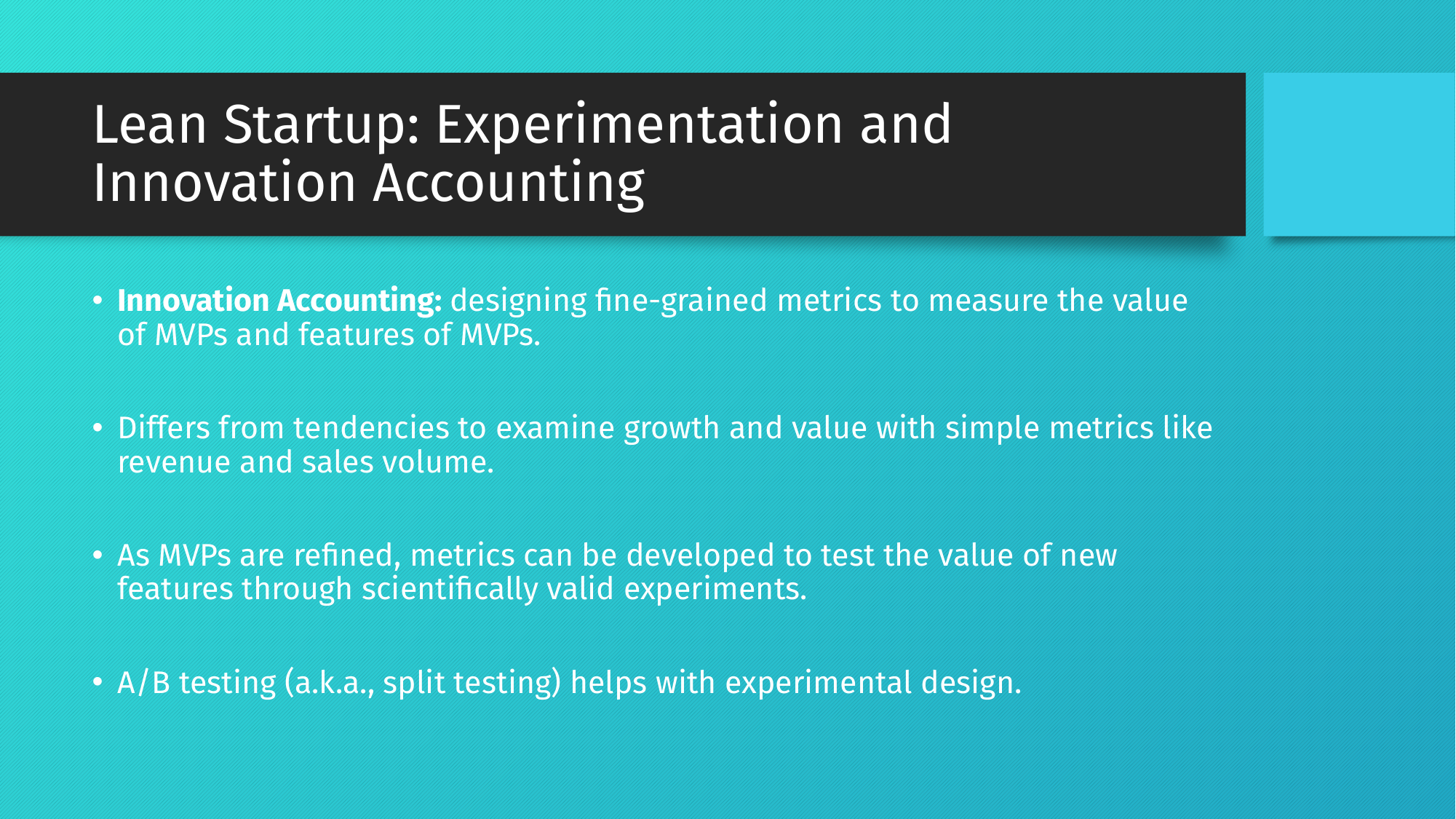

# Lean Startup: Experimentation and Innovation Accounting
Innovation Accounting: designing fine-grained metrics to measure the value of MVPs and features of MVPs.

Differs from tendencies to examine growth and value with simple metrics like revenue and sales volume.

As MVPs are refined, metrics can be developed to test the value of new features through scientifically valid experiments.

A/B testing (a.k.a., split testing) helps with experimental design.